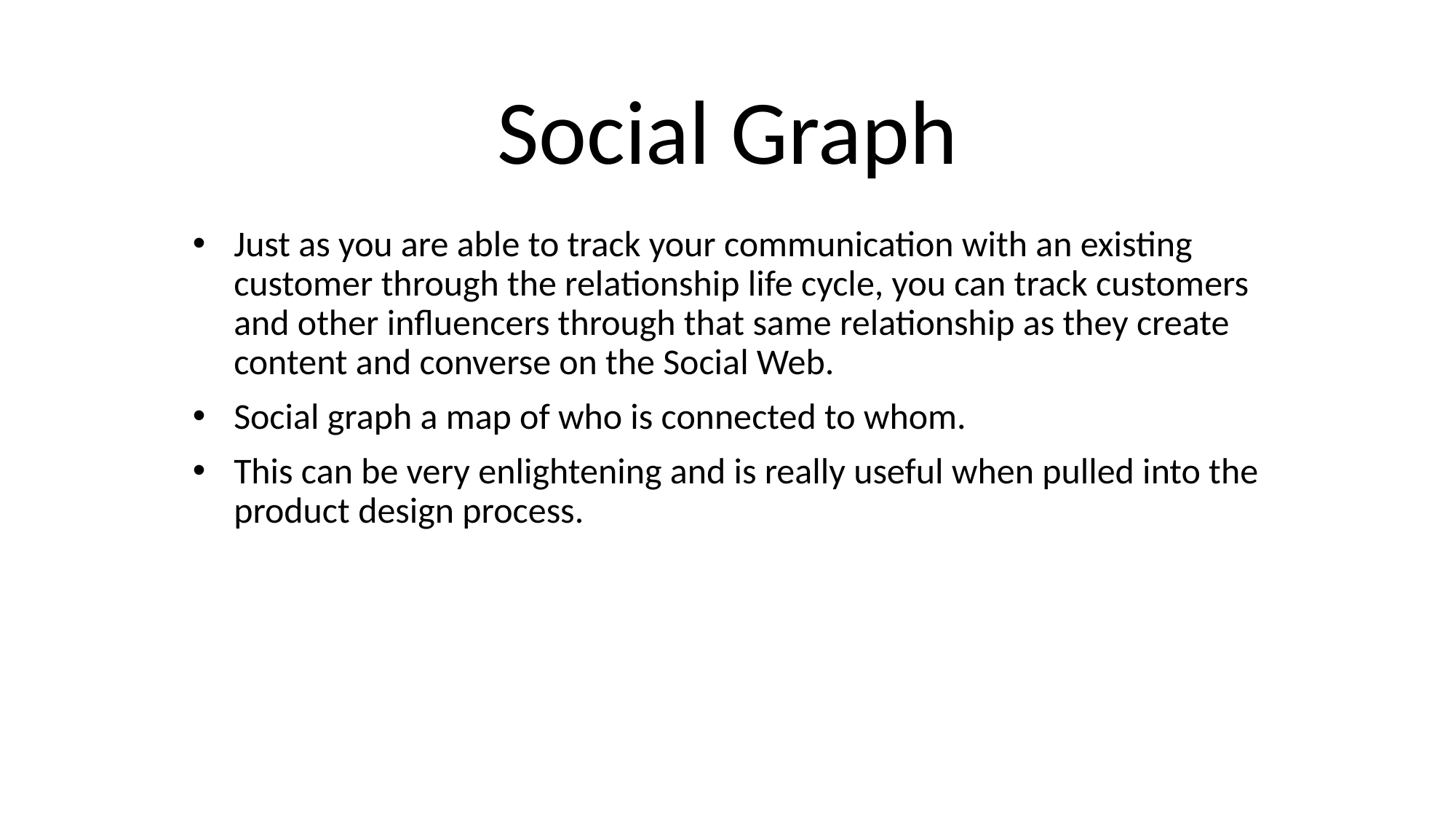

# Social Graph
Just as you are able to track your communication with an existing customer through the relationship life cycle, you can track customers and other influencers through that same relationship as they create content and converse on the Social Web.
Social graph a map of who is connected to whom.
This can be very enlightening and is really useful when pulled into the product design process.